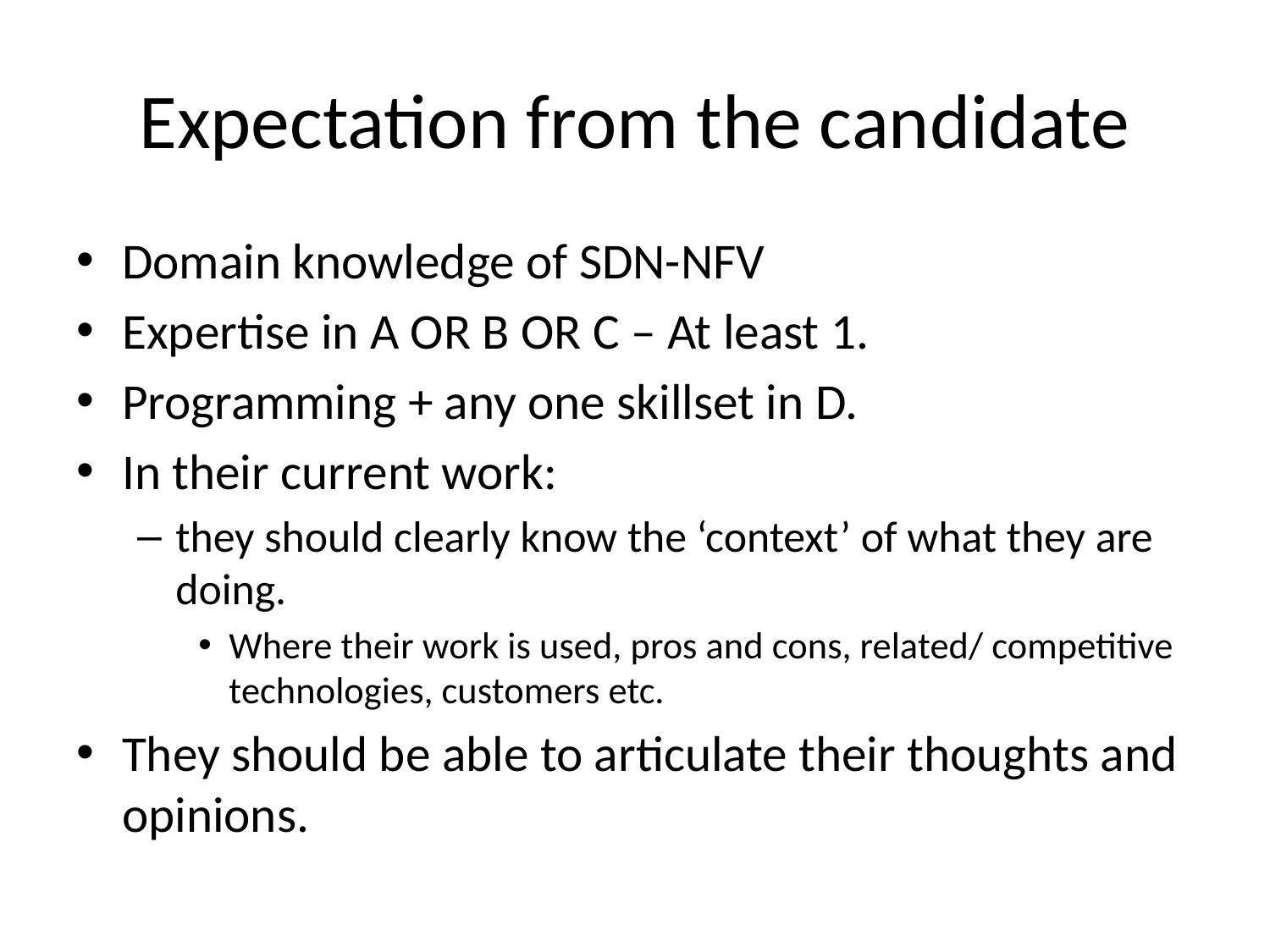

# Expectation from the candidate
Domain knowledge of SDN-NFV
Expertise in A OR B OR C – At least 1.
Programming + any one skillset in D.
In their current work:
they should clearly know the ‘context’ of what they are doing.
Where their work is used, pros and cons, related/ competitive technologies, customers etc.
They should be able to articulate their thoughts and opinions.